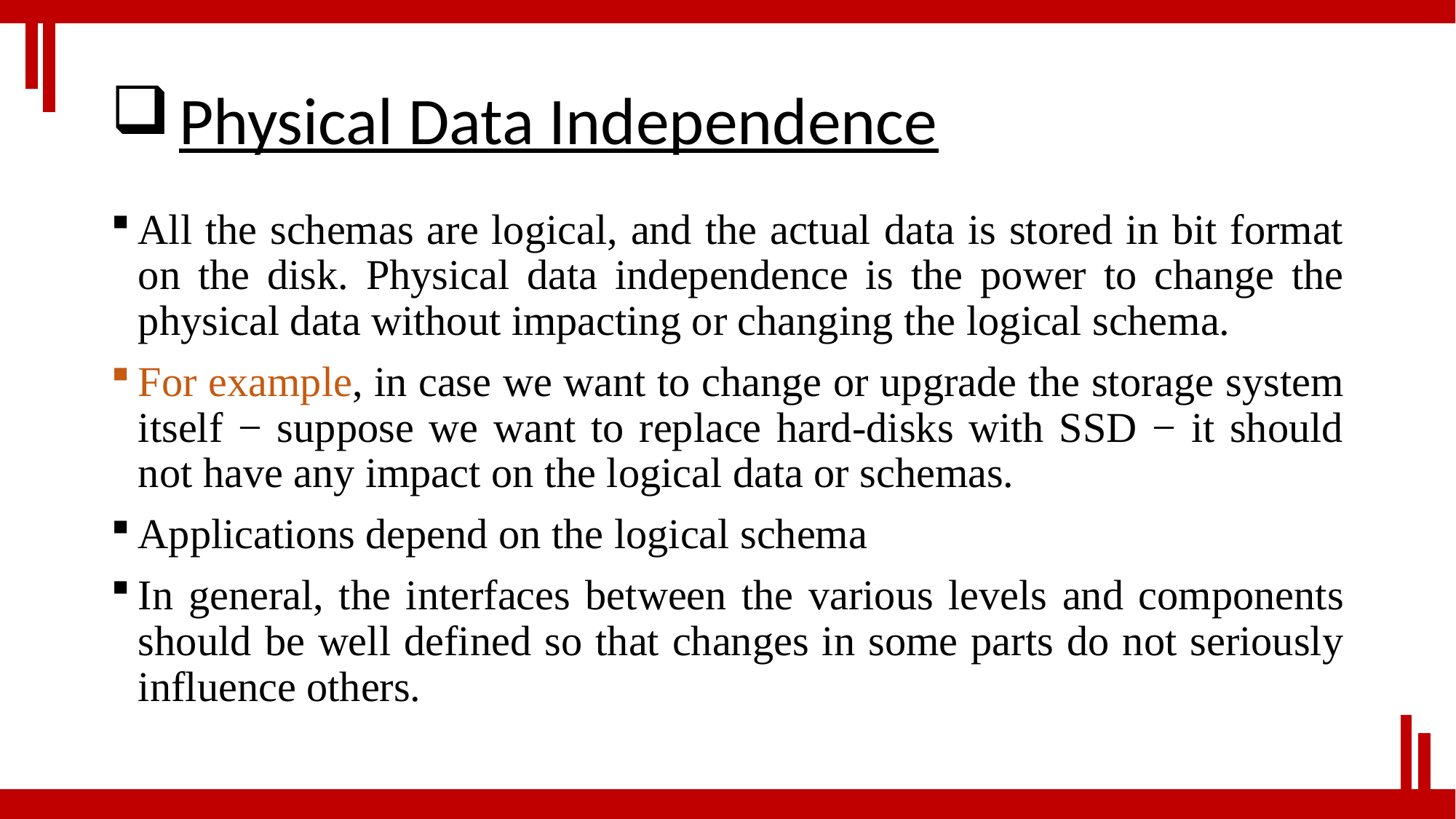

# Physical Data Independence
All the schemas are logical, and the actual data is stored in bit format on the disk. Physical data independence is the power to change the physical data without impacting or changing the logical schema.
For example, in case we want to change or upgrade the storage system itself − suppose we want to replace hard-disks with SSD − it should not have any impact on the logical data or schemas.
Applications depend on the logical schema
In general, the interfaces between the various levels and components should be well defined so that changes in some parts do not seriously influence others.